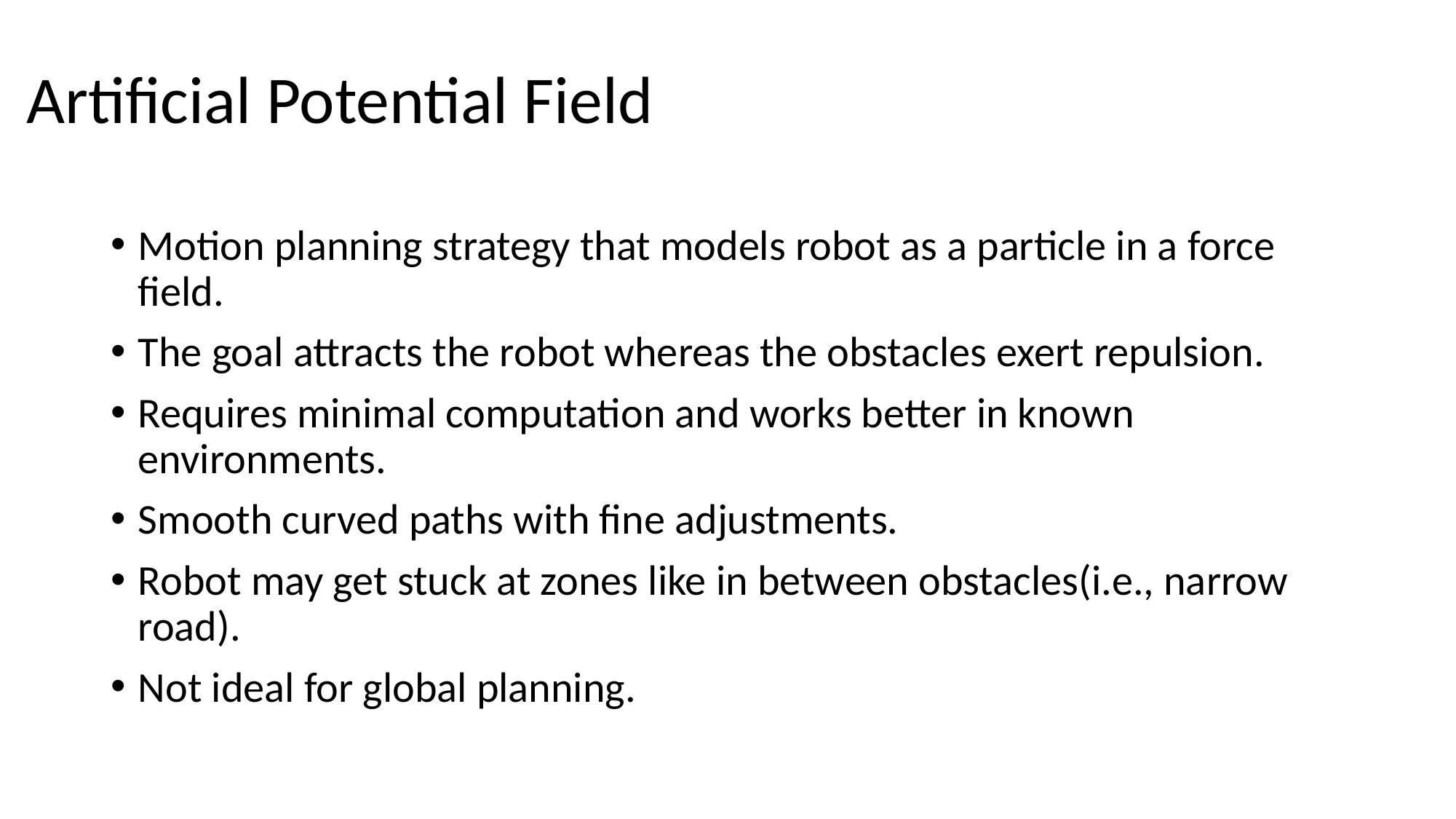

# Artificial Potential Field
Motion planning strategy that models robot as a particle in a force field.
The goal attracts the robot whereas the obstacles exert repulsion.
Requires minimal computation and works better in known environments.
Smooth curved paths with fine adjustments.
Robot may get stuck at zones like in between obstacles(i.e., narrow road).
Not ideal for global planning.